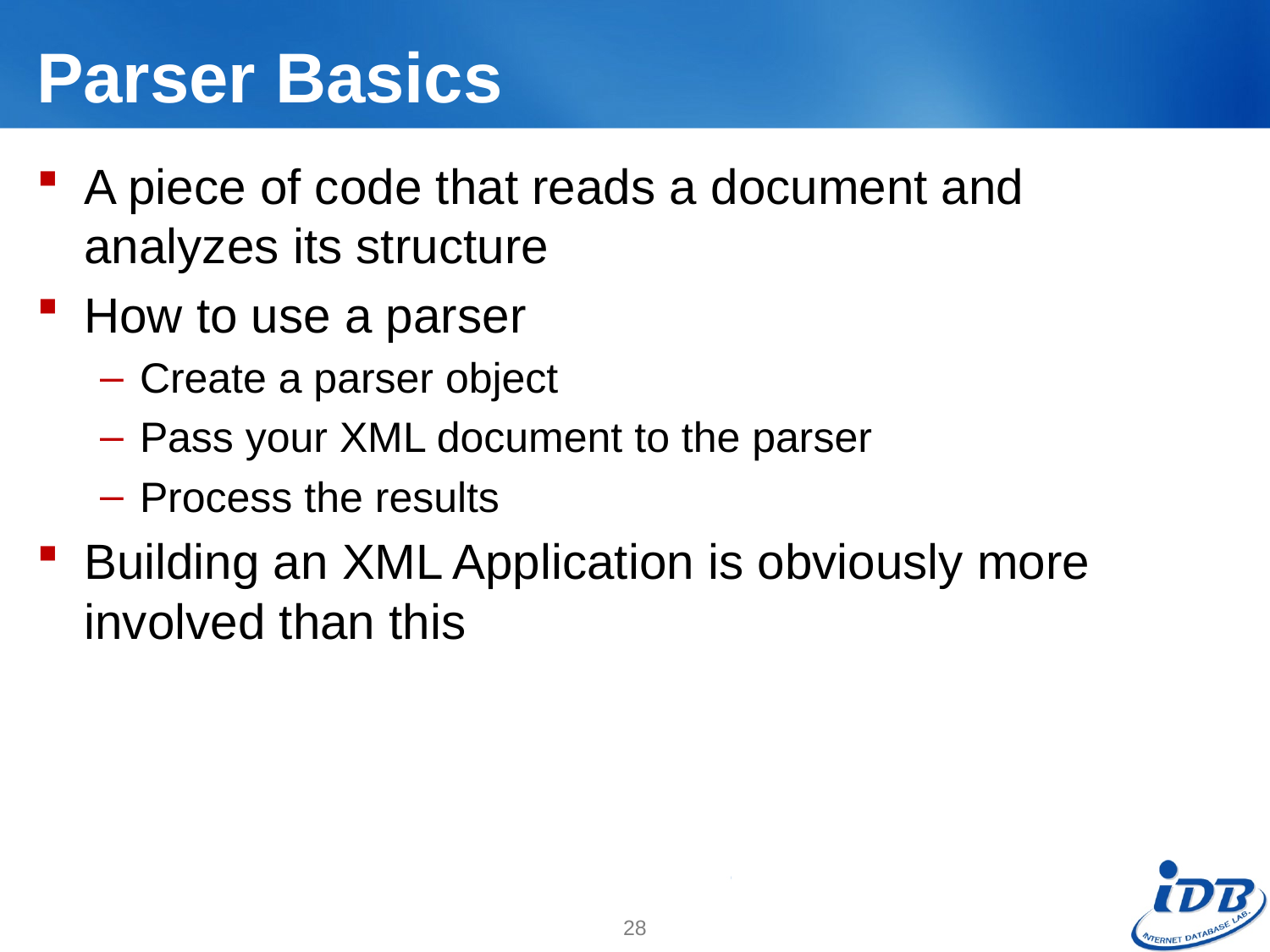

# Parser Basics
A piece of code that reads a document and analyzes its structure
How to use a parser
Create a parser object
Pass your XML document to the parser
Process the results
Building an XML Application is obviously more involved than this
28